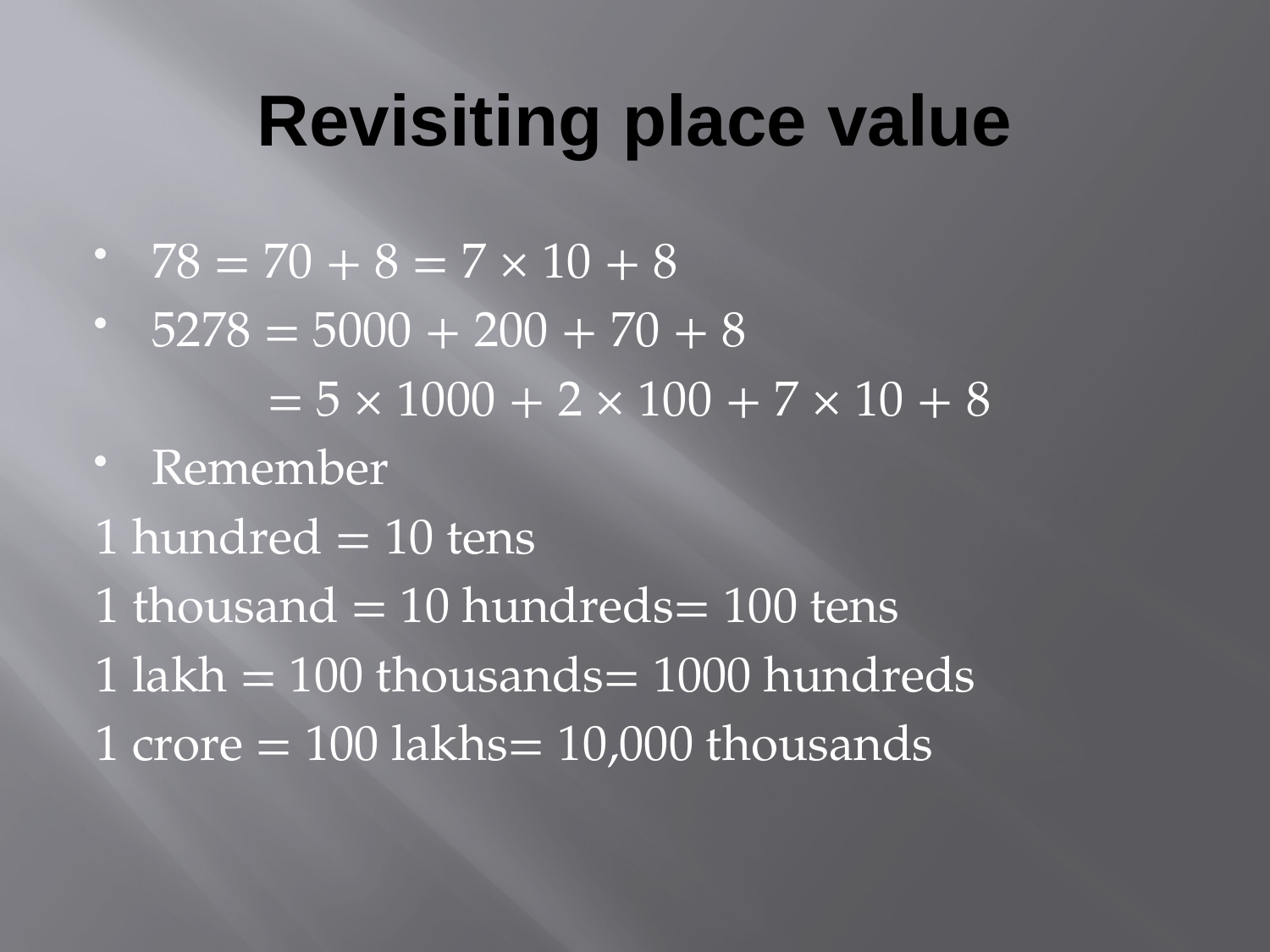

# Revisiting place value
78 = 70 + 8 = 7 × 10 + 8
5278 = 5000 + 200 + 70 + 8
              = 5 × 1000 + 2 × 100 + 7 × 10 + 8
Remember
1 hundred = 10 tens
1 thousand = 10 hundreds= 100 tens
1 lakh = 100 thousands= 1000 hundreds
1 crore = 100 lakhs= 10,000 thousands